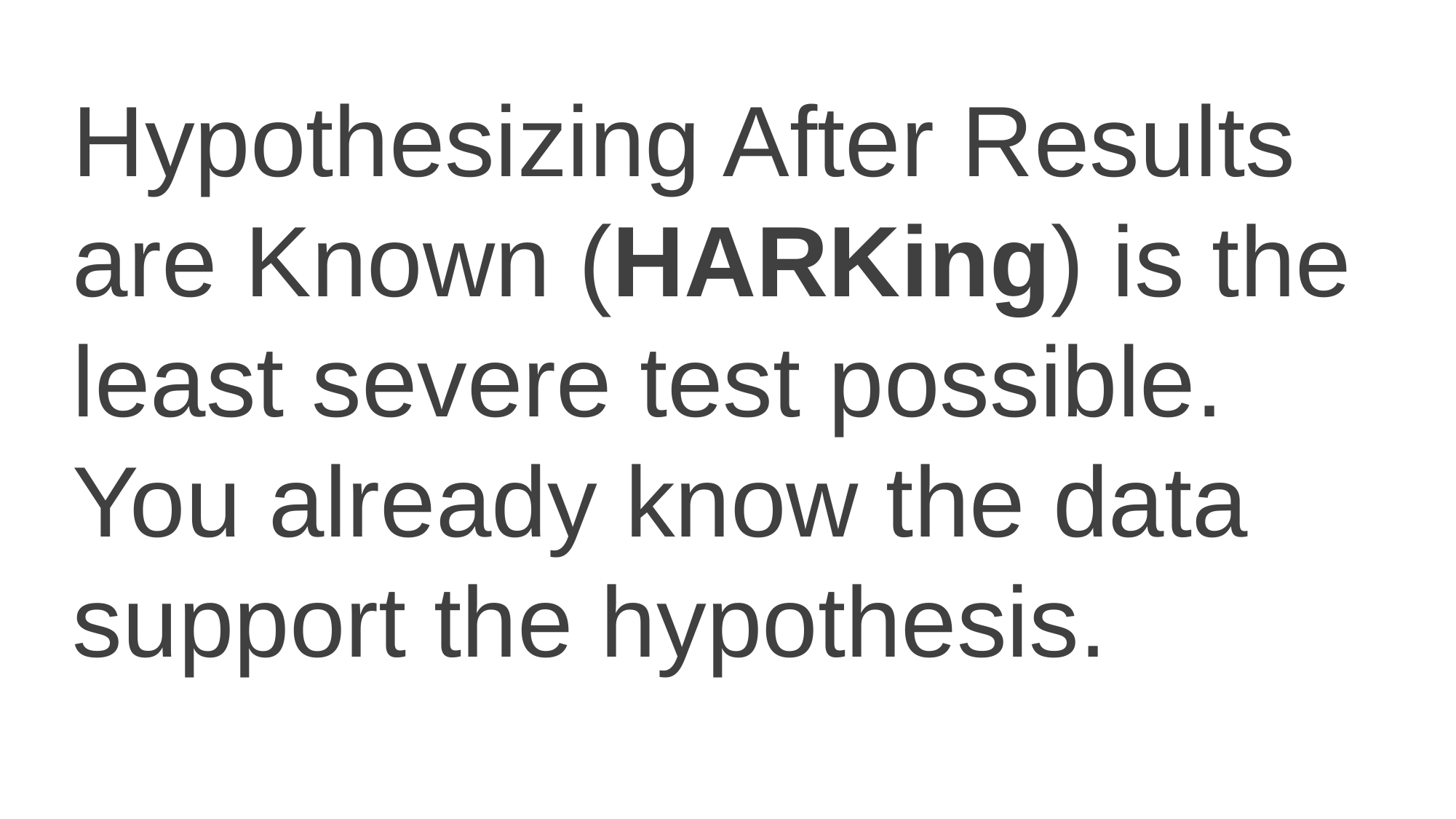

Hypothesizing After Results are Known (HARKing) is the least severe test possible. You already know the data support the hypothesis.